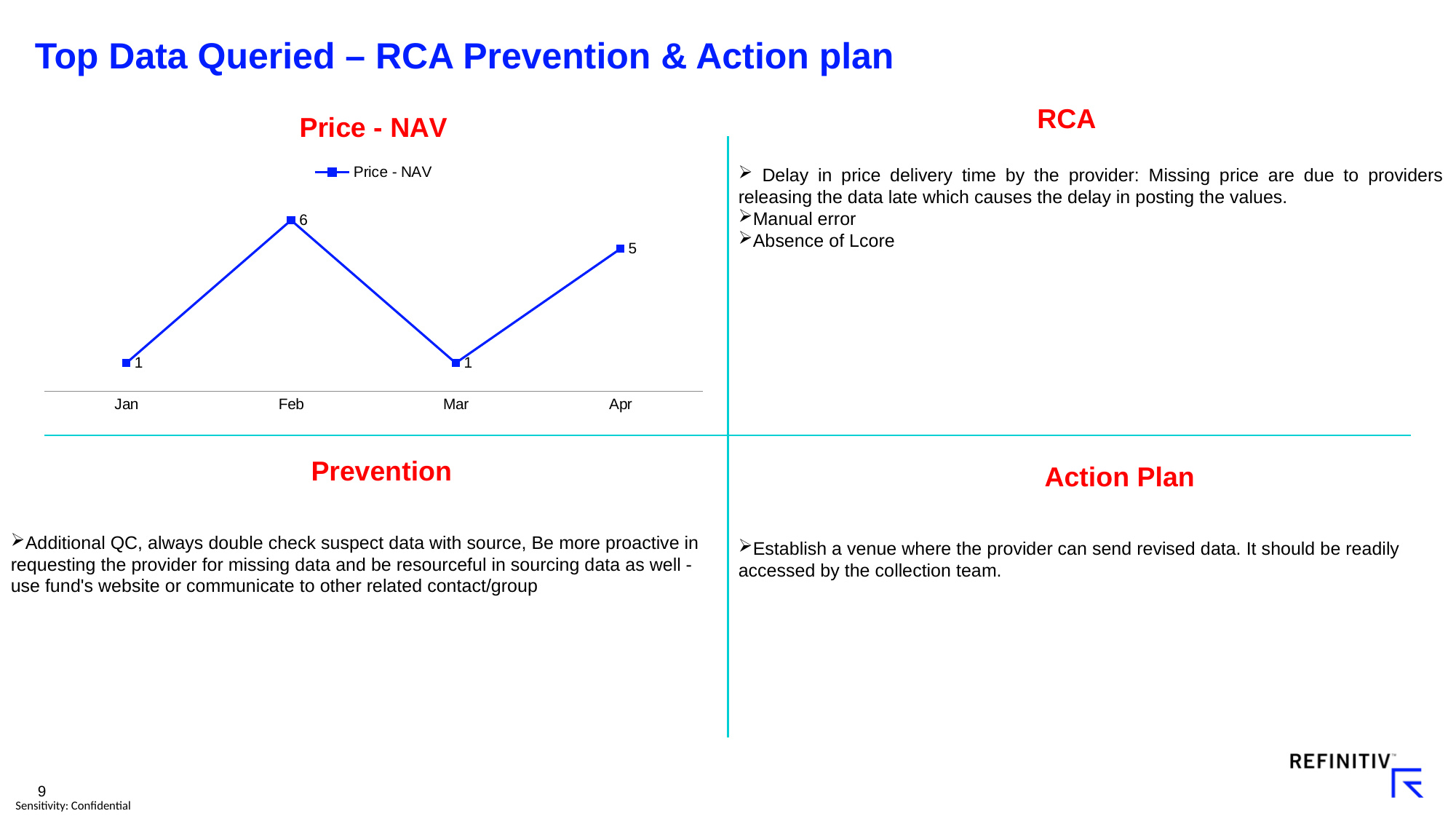

# Top Data Queried – RCA Prevention & Action plan

### Chart:

| Category | Price - NAV |
|---|---|
| Jan | 1.0 |
| Feb | 6.0 |
| Mar | 1.0 |
| Apr | 5.0 |
RCA
 Delay in price delivery time by the provider: Missing price are due to providers releasing the data late which causes the delay in posting the values.
Manual error
Absence of Lcore

Prevention
Action Plan
Additional QC, always double check suspect data with source, Be more proactive in requesting the provider for missing data and be resourceful in sourcing data as well - use fund's website or communicate to other related contact/group
Establish a venue where the provider can send revised data. It should be readily accessed by the collection team.